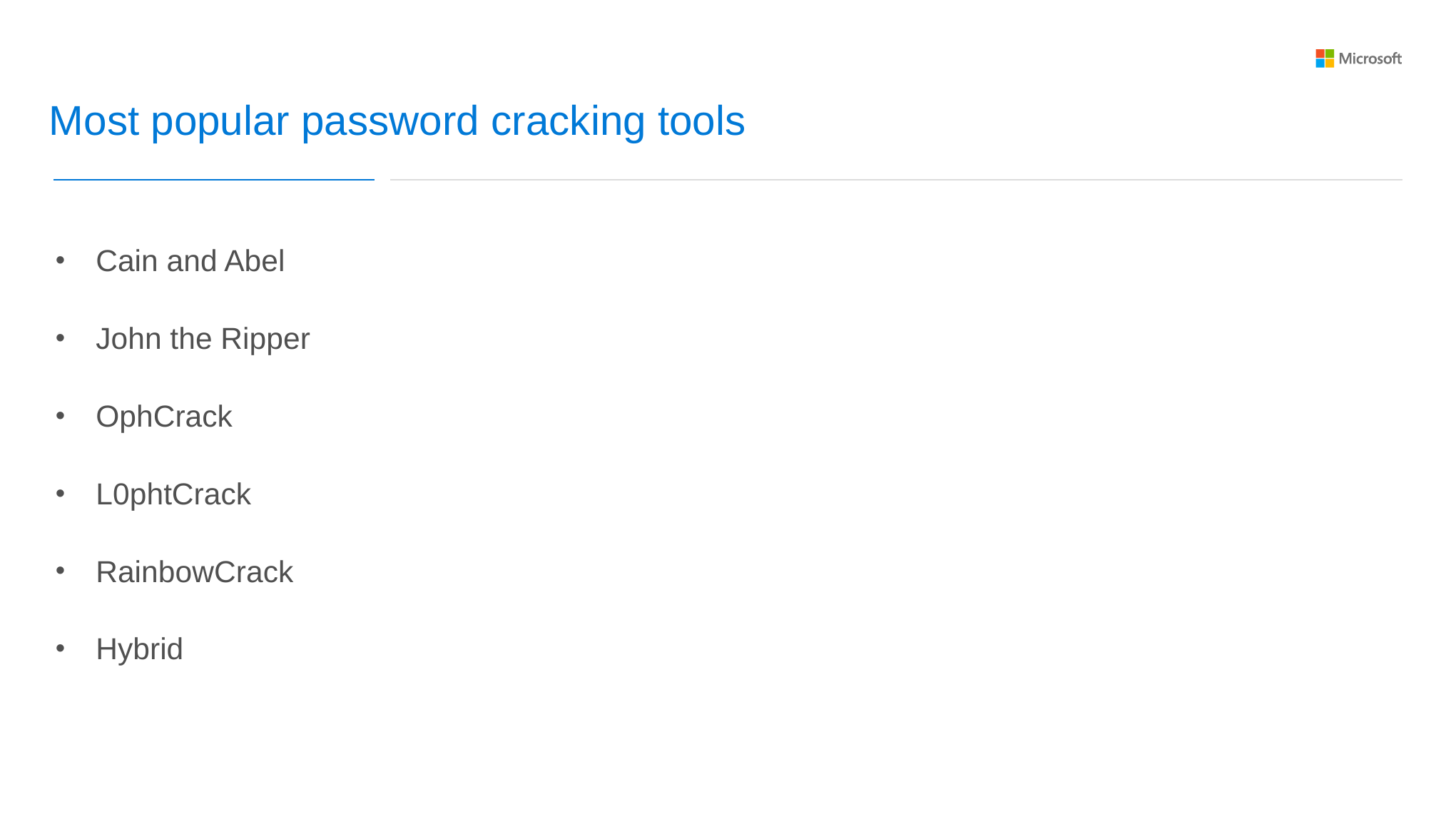

Most popular password cracking tools

Cain and Abel

John the Ripper

OphCrack

L0phtCrack

RainbowCrack

Hybrid